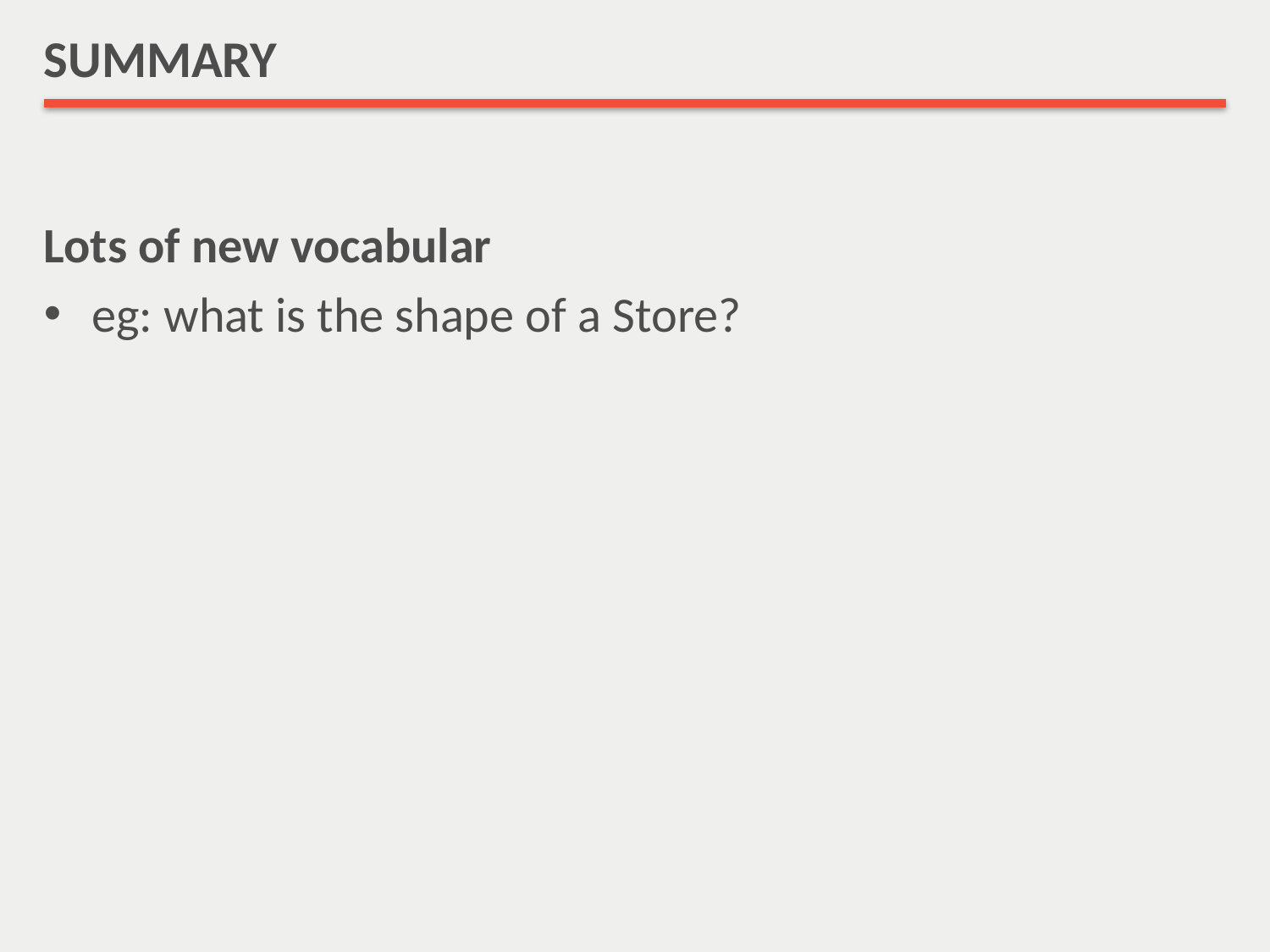

# SUMMARY

Lots of new vocabular
eg: what is the shape of a Store?